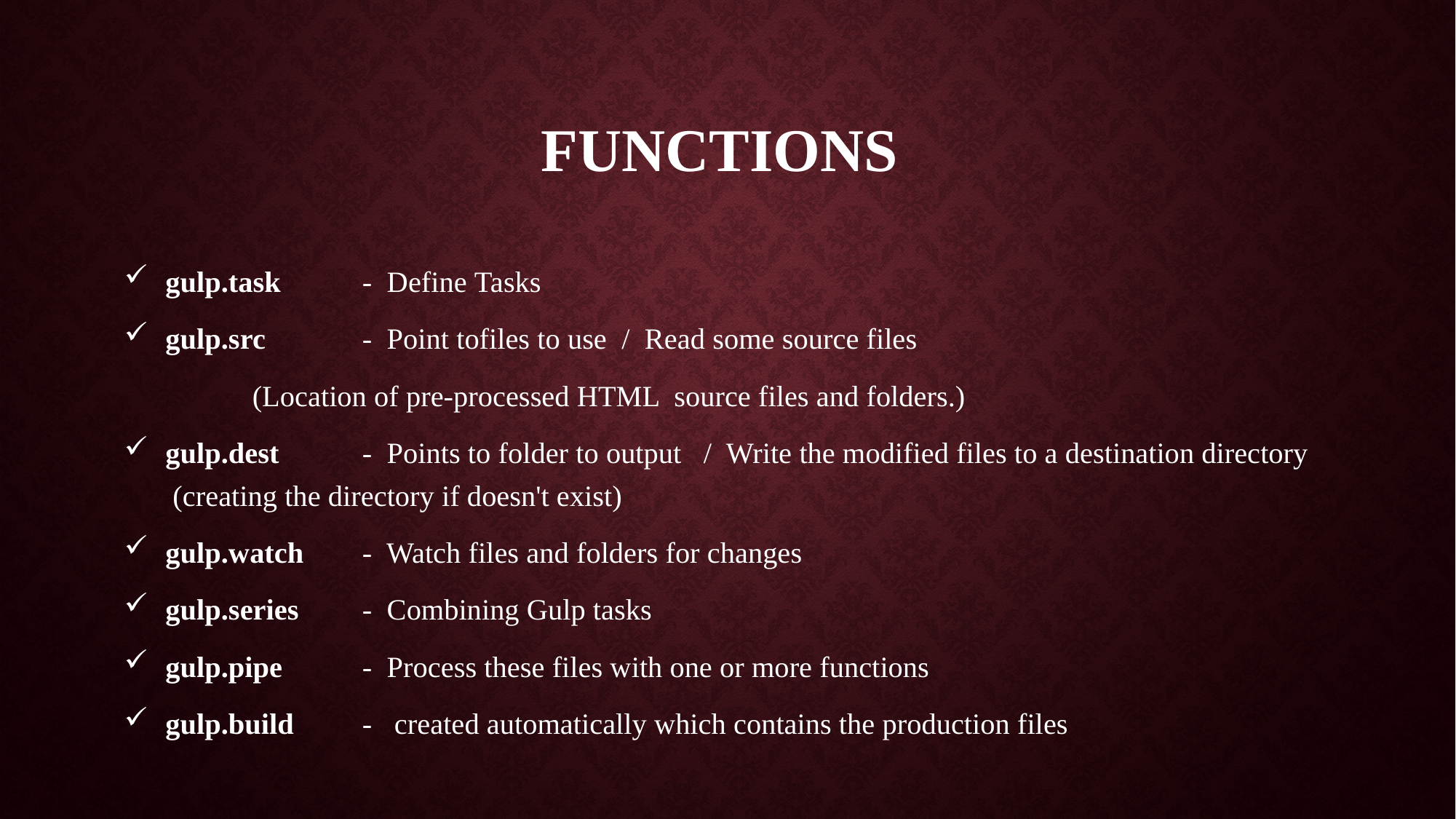

# Functions
  gulp.task	-  Define Tasks
  gulp.src	-  Point tofiles to use  /  Read some source files
		   (Location of pre-processed HTML  source files and folders.)
  gulp.dest	-  Points to folder to output   /  Write the modified files to a destination directory 			   (creating the directory if doesn't exist)
  gulp.watch	-  Watch files and folders for changes
  gulp.series	-  Combining Gulp tasks
  gulp.pipe 	-  Process these files with one or more functions
  gulp.build 	-   created automatically which contains the production files